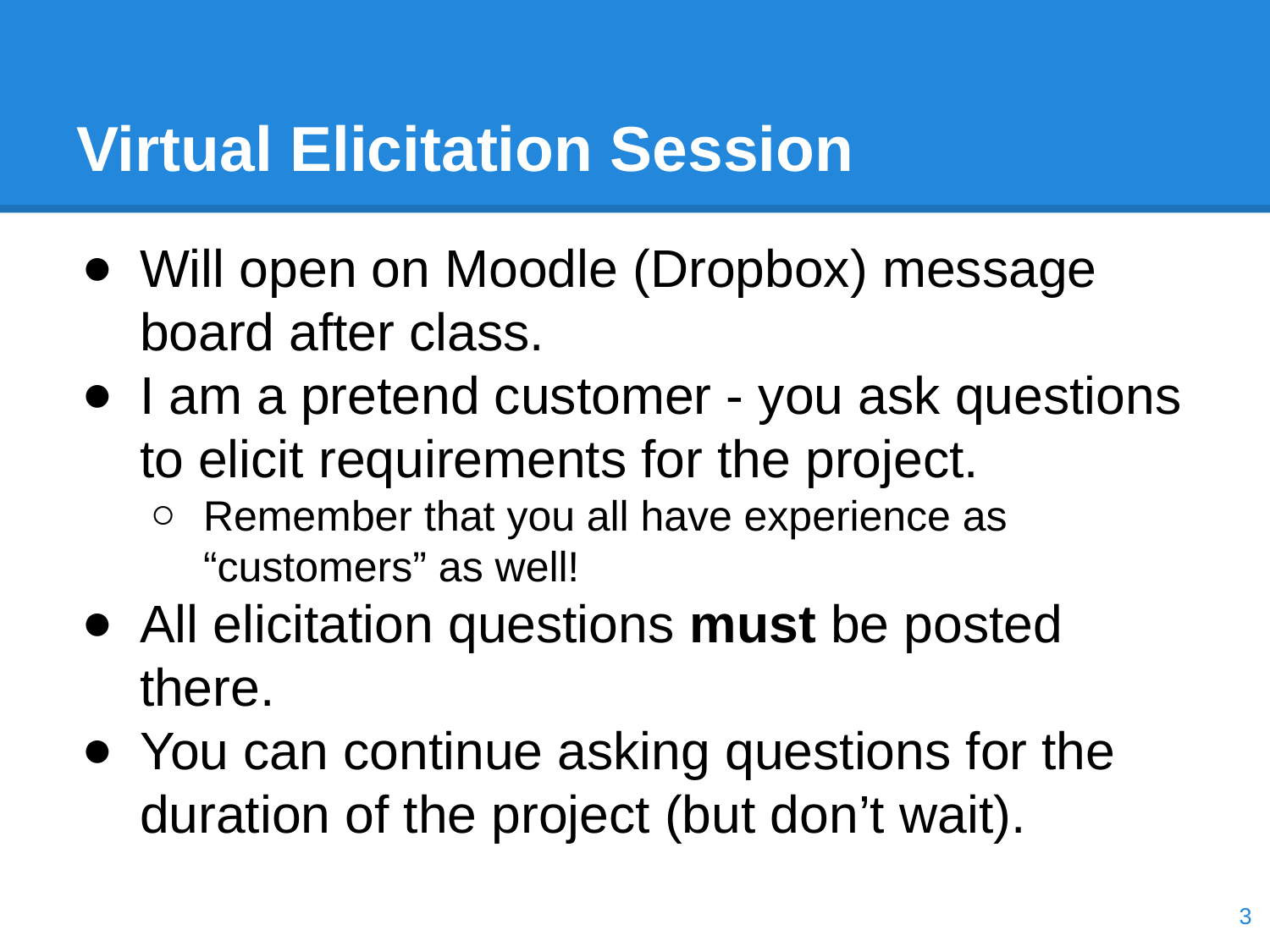

# Virtual Elicitation Session
Will open on Moodle (Dropbox) message board after class.
I am a pretend customer - you ask questions to elicit requirements for the project.
Remember that you all have experience as “customers” as well!
All elicitation questions must be posted there.
You can continue asking questions for the duration of the project (but don’t wait).
3